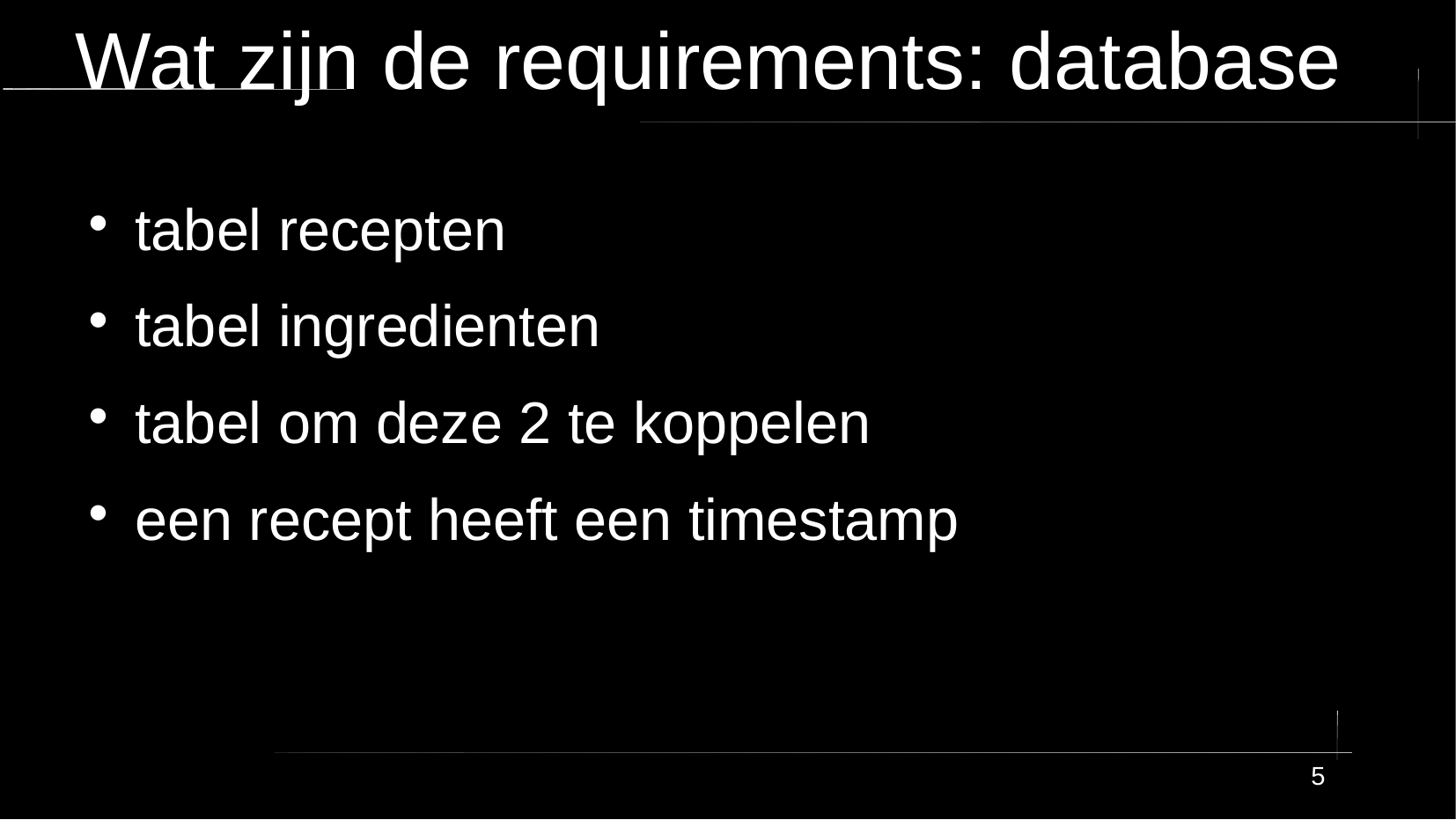

# Wat zijn de requirements: database
tabel recepten
tabel ingredienten
tabel om deze 2 te koppelen
een recept heeft een timestamp
5